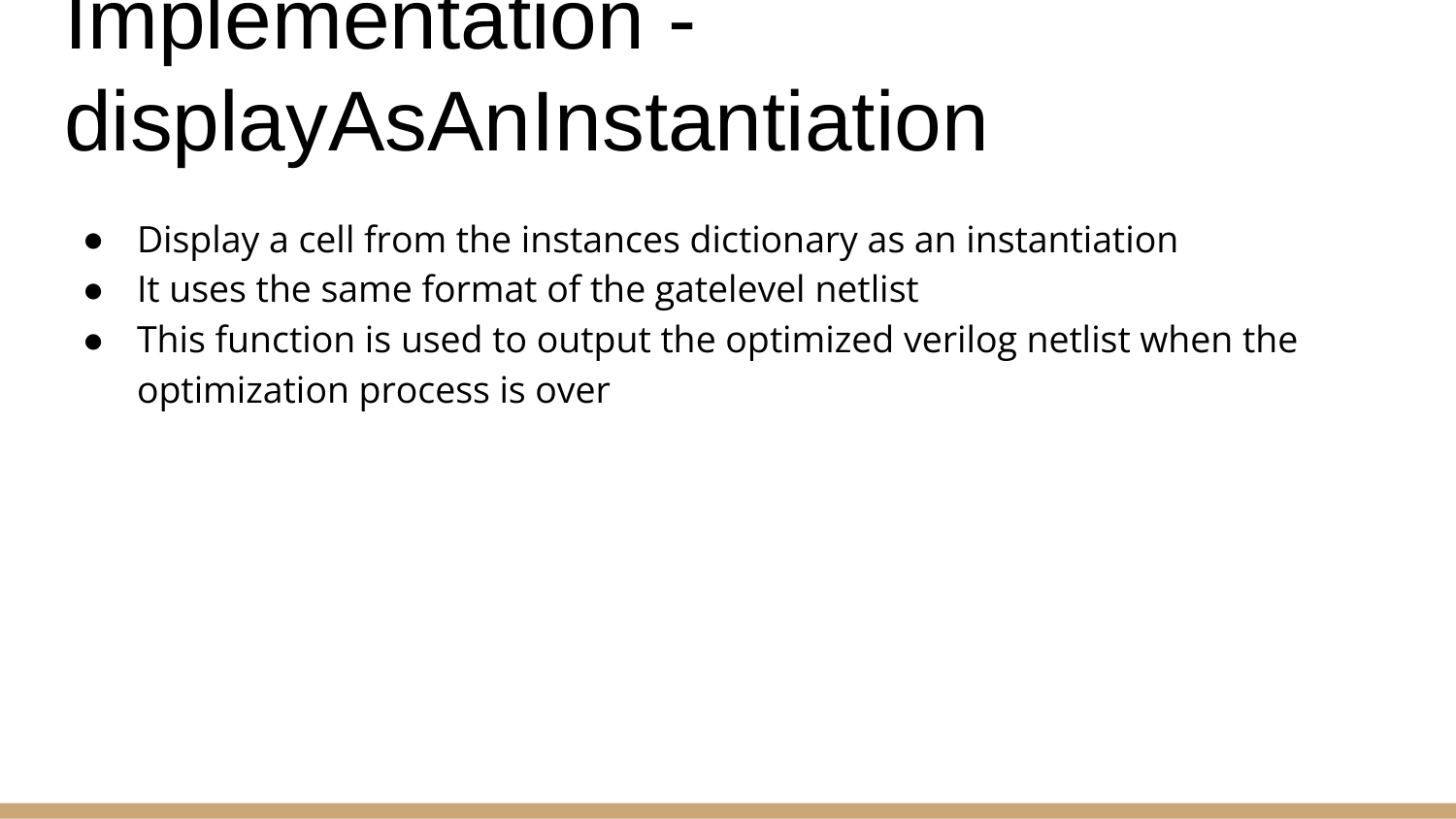

# Implementation - displayAsAnInstantiation
Display a cell from the instances dictionary as an instantiation
It uses the same format of the gatelevel netlist
This function is used to output the optimized verilog netlist when the optimization process is over